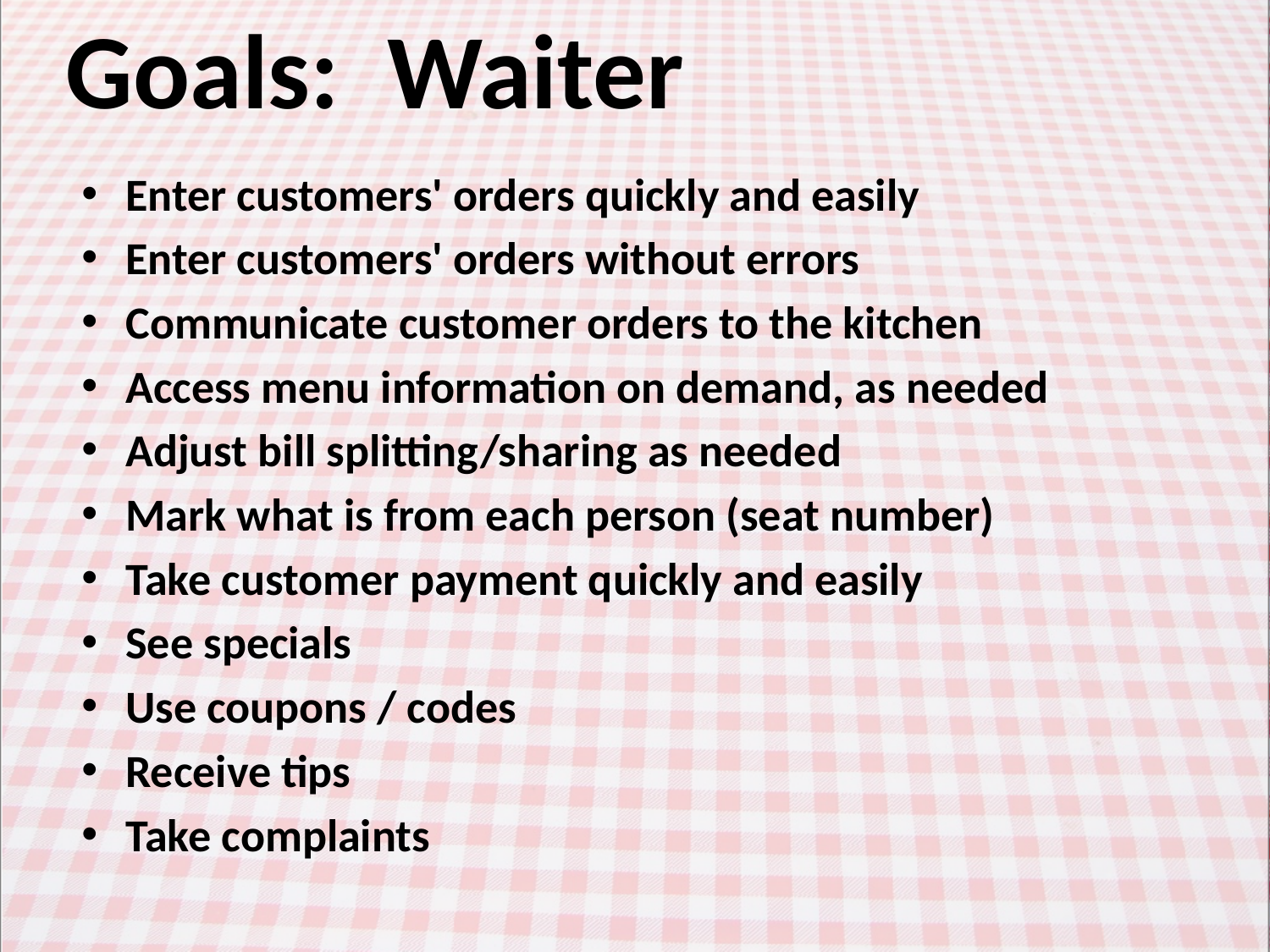

# Goals:  Waiter
Enter customers' orders quickly and easily
Enter customers' orders without errors
Communicate customer orders to the kitchen
Access menu information on demand, as needed
Adjust bill splitting/sharing as needed
Mark what is from each person (seat number)
Take customer payment quickly and easily
See specials
Use coupons / codes
Receive tips
Take complaints